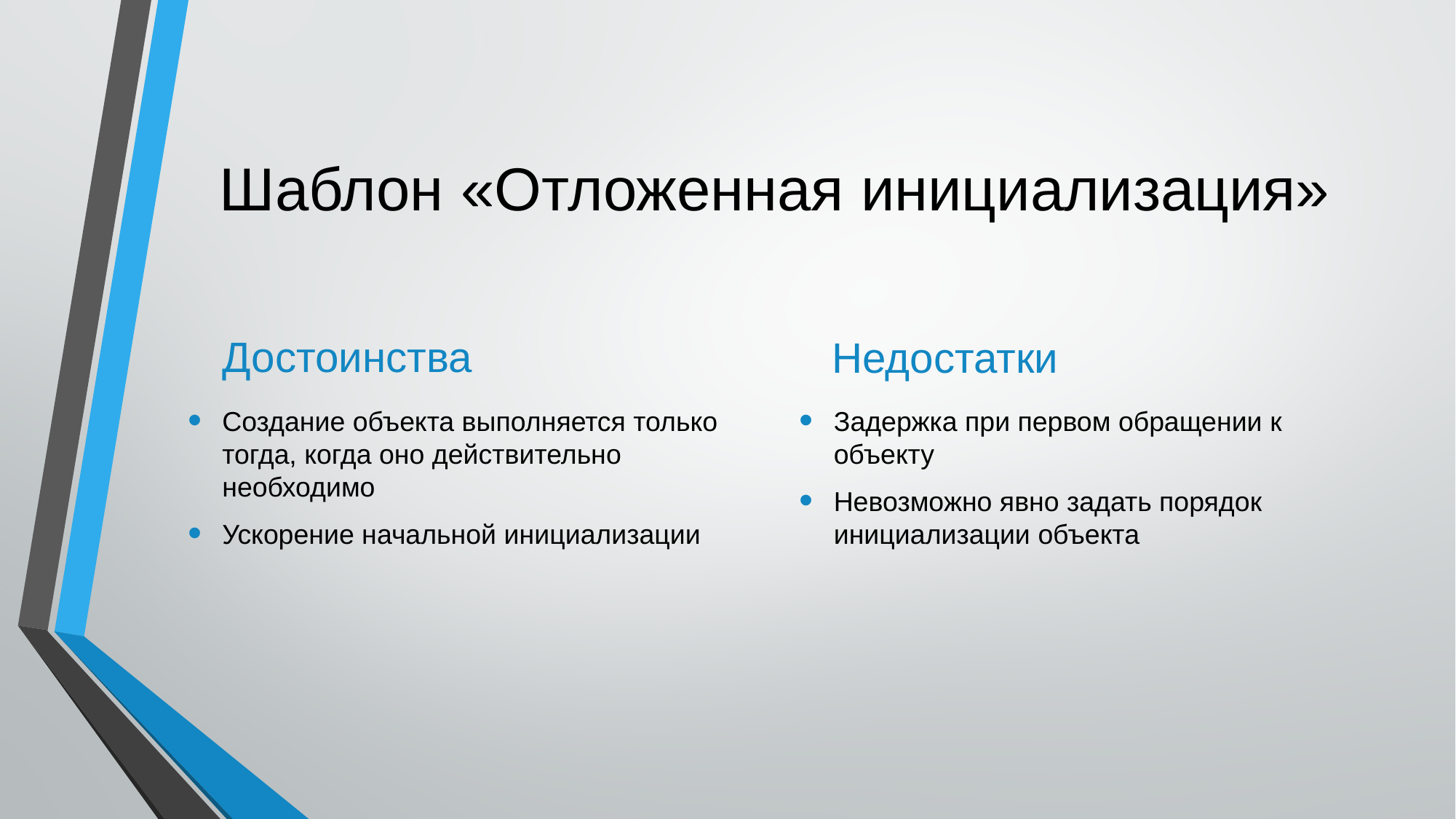

# Шаблон «Отложенная инициализация»
Достоинства
Недостатки
Создание объекта выполняется только тогда, когда оно действительно необходимо
Ускорение начальной инициализации
Задержка при первом обращении к объекту
Невозможно явно задать порядок инициализации объекта